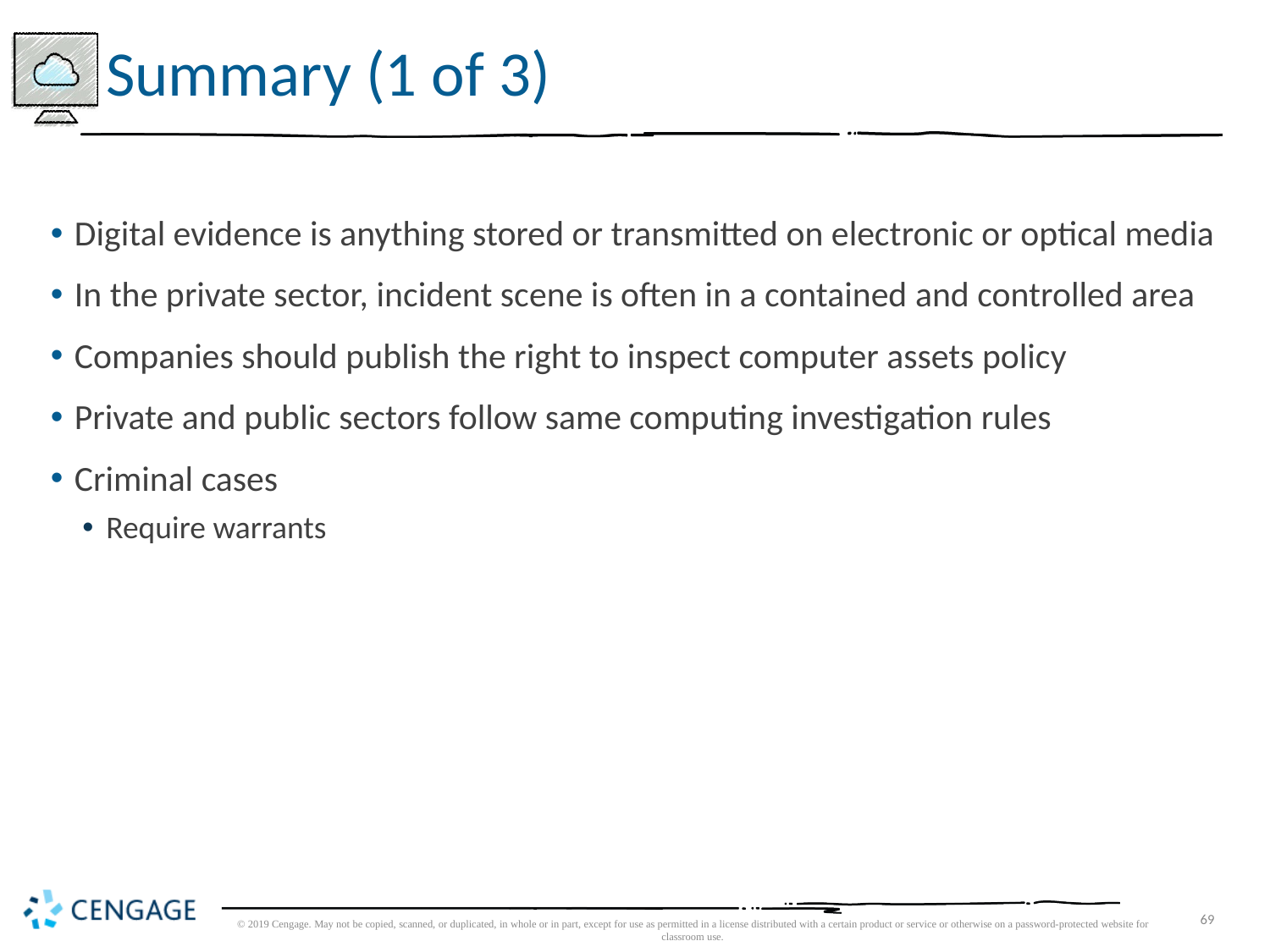

# Summary (1 of 3)
Digital evidence is anything stored or transmitted on electronic or optical media
In the private sector, incident scene is often in a contained and controlled area
Companies should publish the right to inspect computer assets policy
Private and public sectors follow same computing investigation rules
Criminal cases
Require warrants
© 2019 Cengage. May not be copied, scanned, or duplicated, in whole or in part, except for use as permitted in a license distributed with a certain product or service or otherwise on a password-protected website for classroom use.